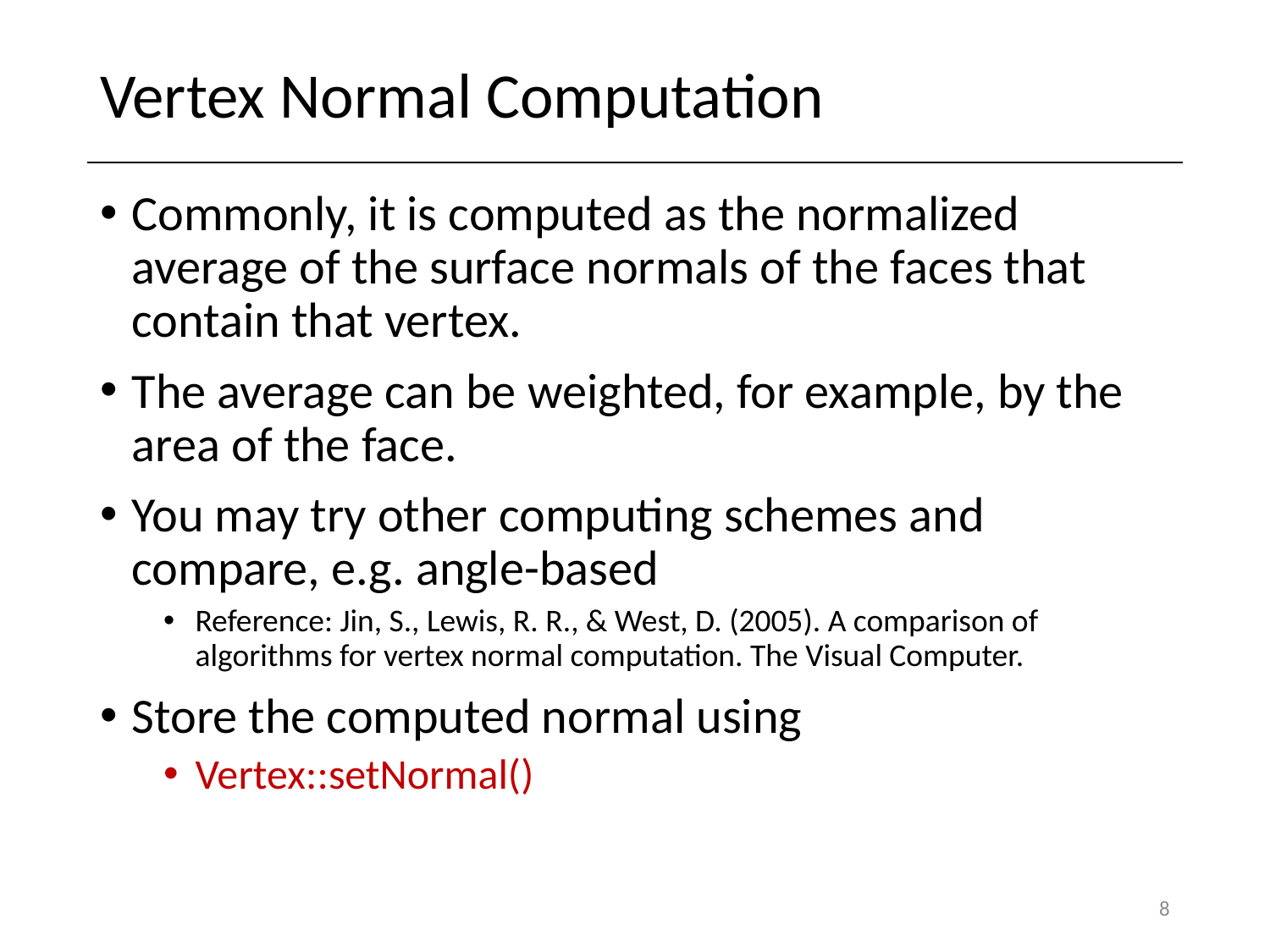

# Vertex Normal Computation
Commonly, it is computed as the normalized average of the surface normals of the faces that contain that vertex.
The average can be weighted, for example, by the area of the face.
You may try other computing schemes and compare, e.g. angle-based
Reference: Jin, S., Lewis, R. R., & West, D. (2005). A comparison of algorithms for vertex normal computation. The Visual Computer.
Store the computed normal using
Vertex::setNormal()

8